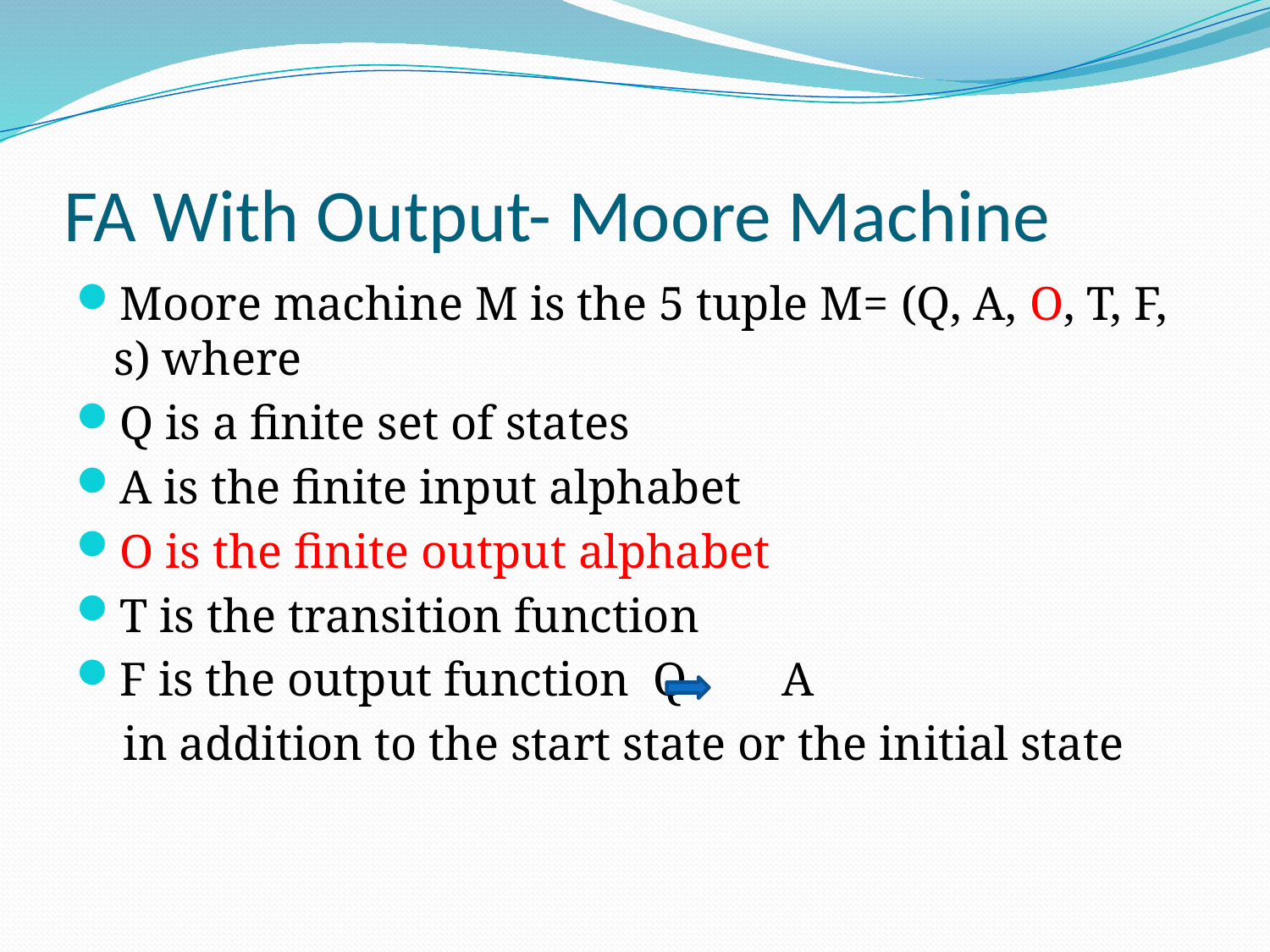

# FA With Output- Moore Machine
Moore machine M is the 5 tuple M= (Q, A, O, T, F, s) where
Q is a finite set of states
A is the finite input alphabet
O is the finite output alphabet
T is the transition function
F is the output function  Q        A
    in addition to the start state or the initial state